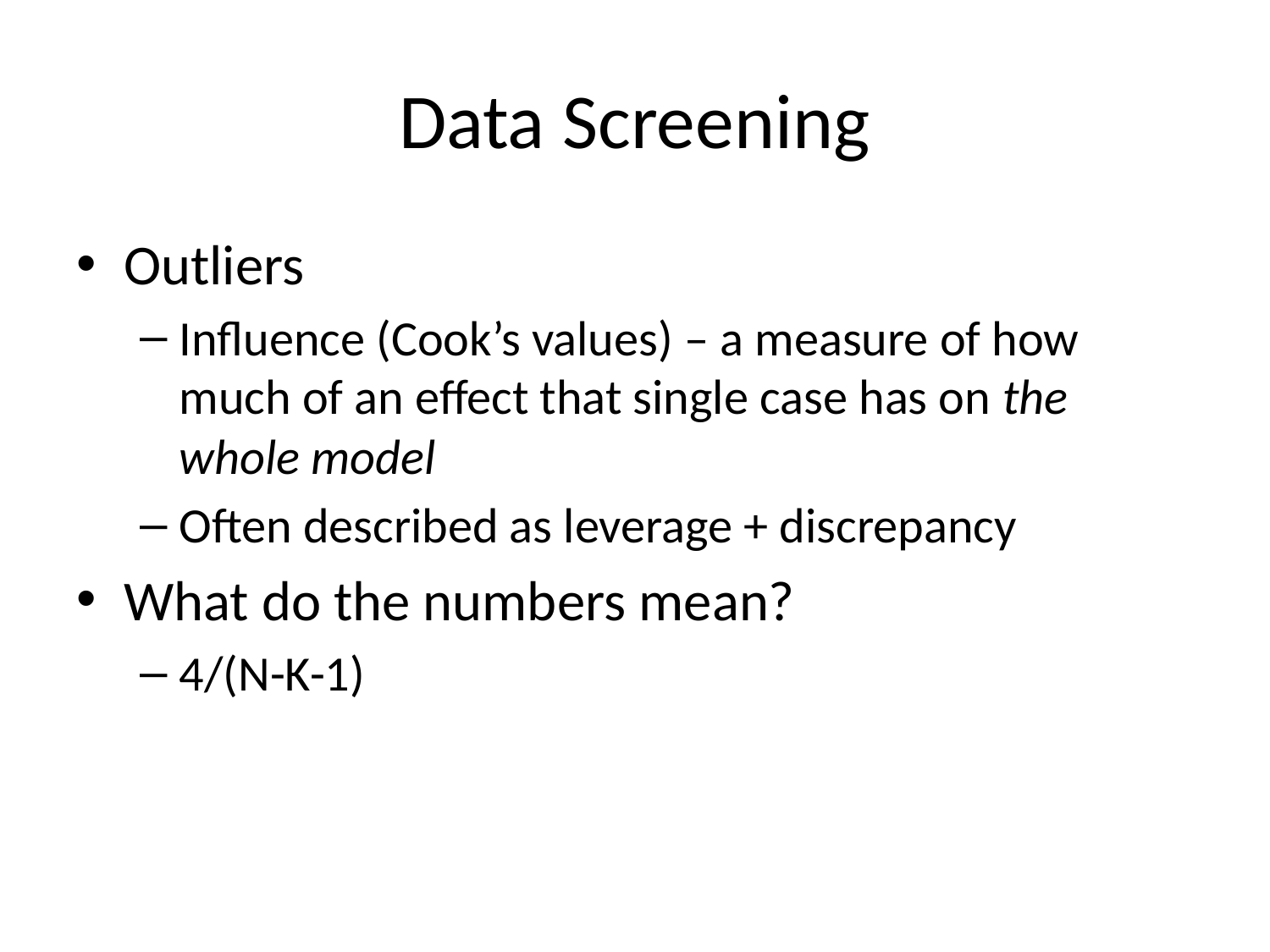

# Data Screening
Outliers
Influence (Cook’s values) – a measure of how much of an effect that single case has on the whole model
Often described as leverage + discrepancy
What do the numbers mean?
4/(N-K-1)